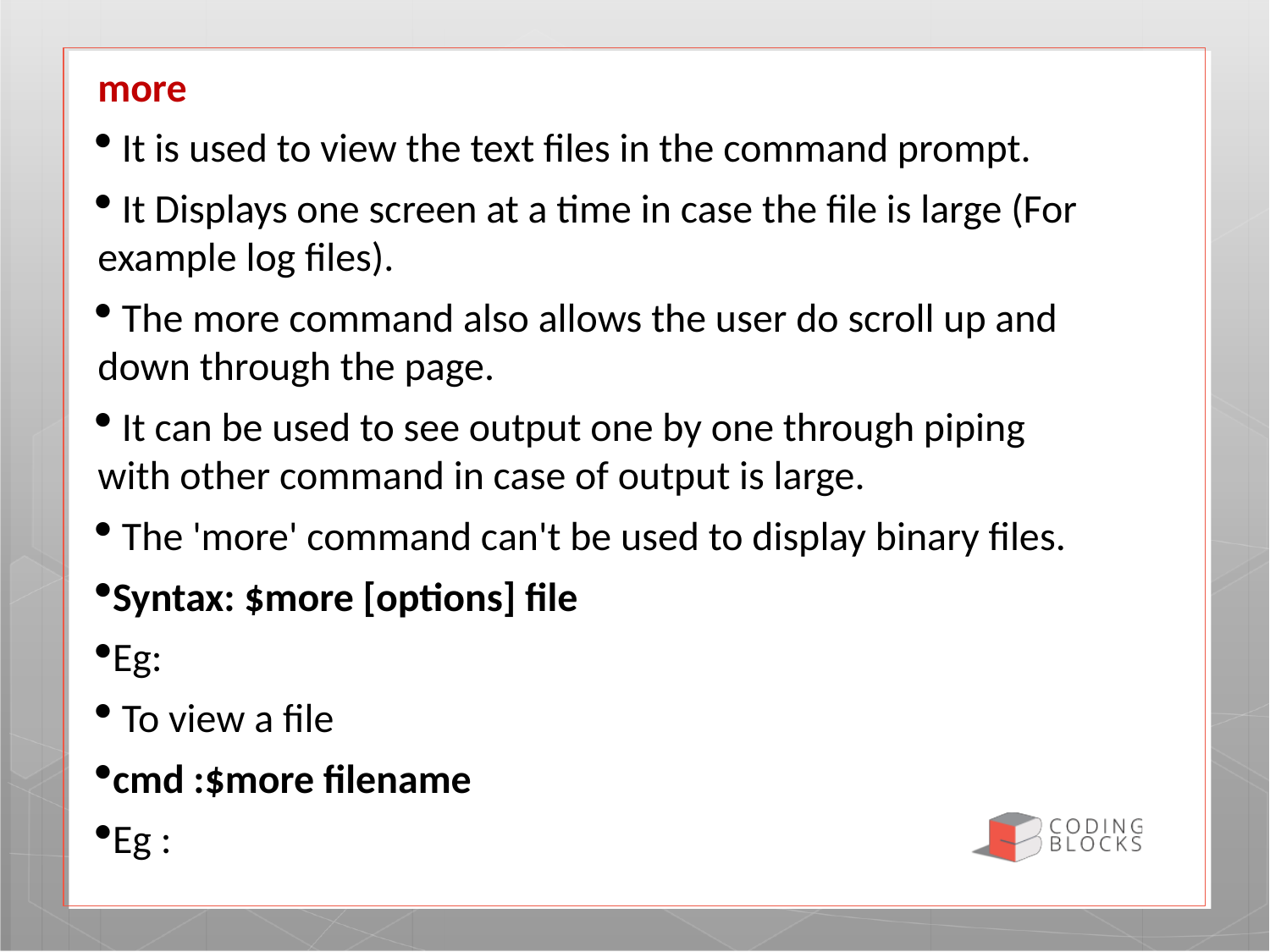

more
 It is used to view the text files in the command prompt.
 It Displays one screen at a time in case the file is large (For example log files).
 The more command also allows the user do scroll up and down through the page.
 It can be used to see output one by one through piping with other command in case of output is large.
 The 'more' command can't be used to display binary files.
Syntax: $more [options] file
Eg:
 To view a file
cmd :$more filename
Eg :